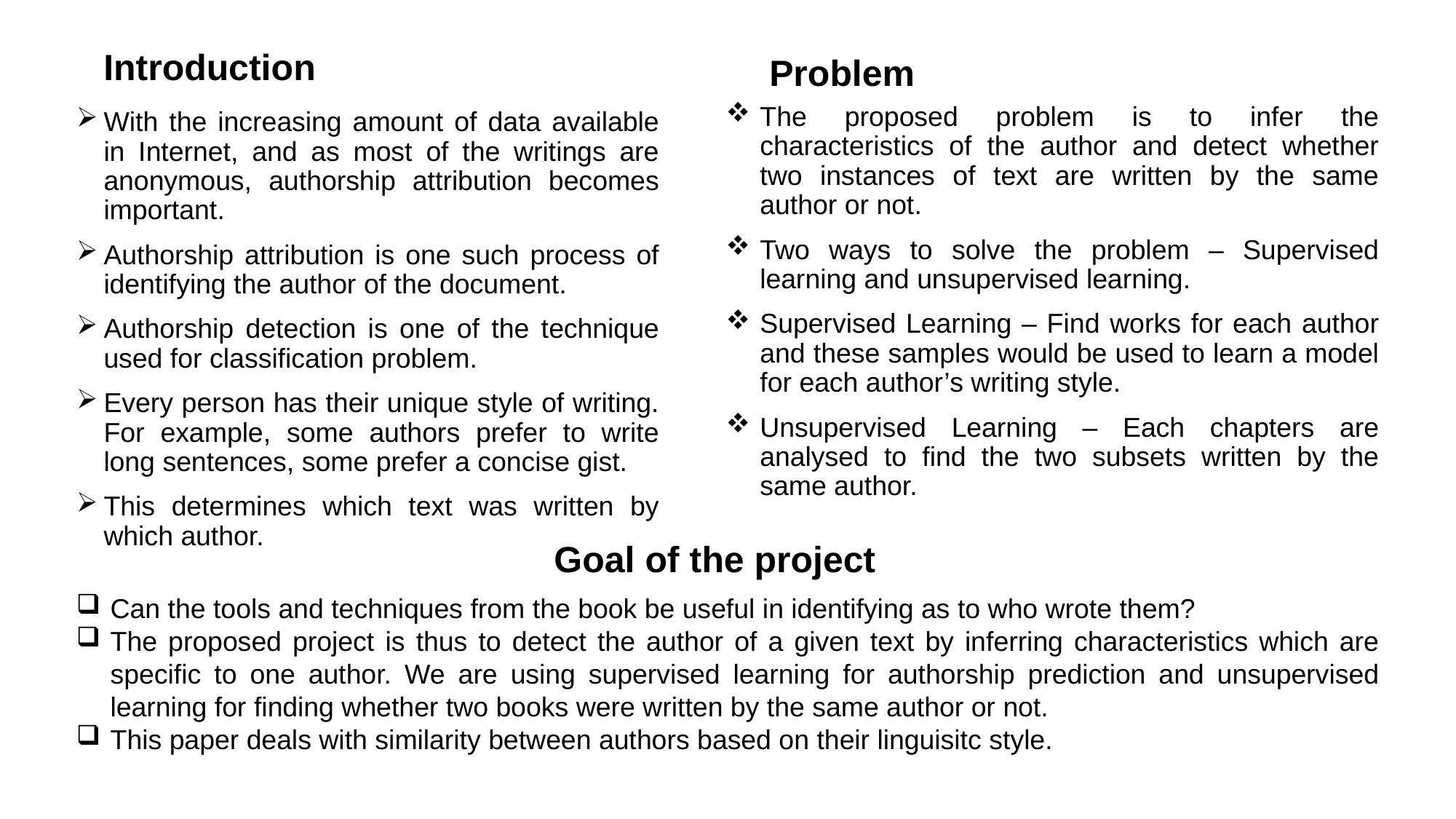

# Introduction
Problem
The proposed problem is to infer the characteristics of the author and detect whether two instances of text are written by the same author or not.
Two ways to solve the problem – Supervised learning and unsupervised learning.
Supervised Learning – Find works for each author and these samples would be used to learn a model for each author’s writing style.
Unsupervised Learning – Each chapters are analysed to find the two subsets written by the same author.

With the increasing amount of data available in Internet, and as most of the writings are anonymous, authorship attribution becomes important.
Authorship attribution is one such process of identifying the author of the document.
Authorship detection is one of the technique used for classification problem.
Every person has their unique style of writing. For example, some authors prefer to write long sentences, some prefer a concise gist.
This determines which text was written by which author.

Goal of the project
Can the tools and techniques from the book be useful in identifying as to who wrote them?
The proposed project is thus to detect the author of a given text by inferring characteristics which are specific to one author. We are using supervised learning for authorship prediction and unsupervised learning for finding whether two books were written by the same author or not.
This paper deals with similarity between authors based on their linguisitc style.